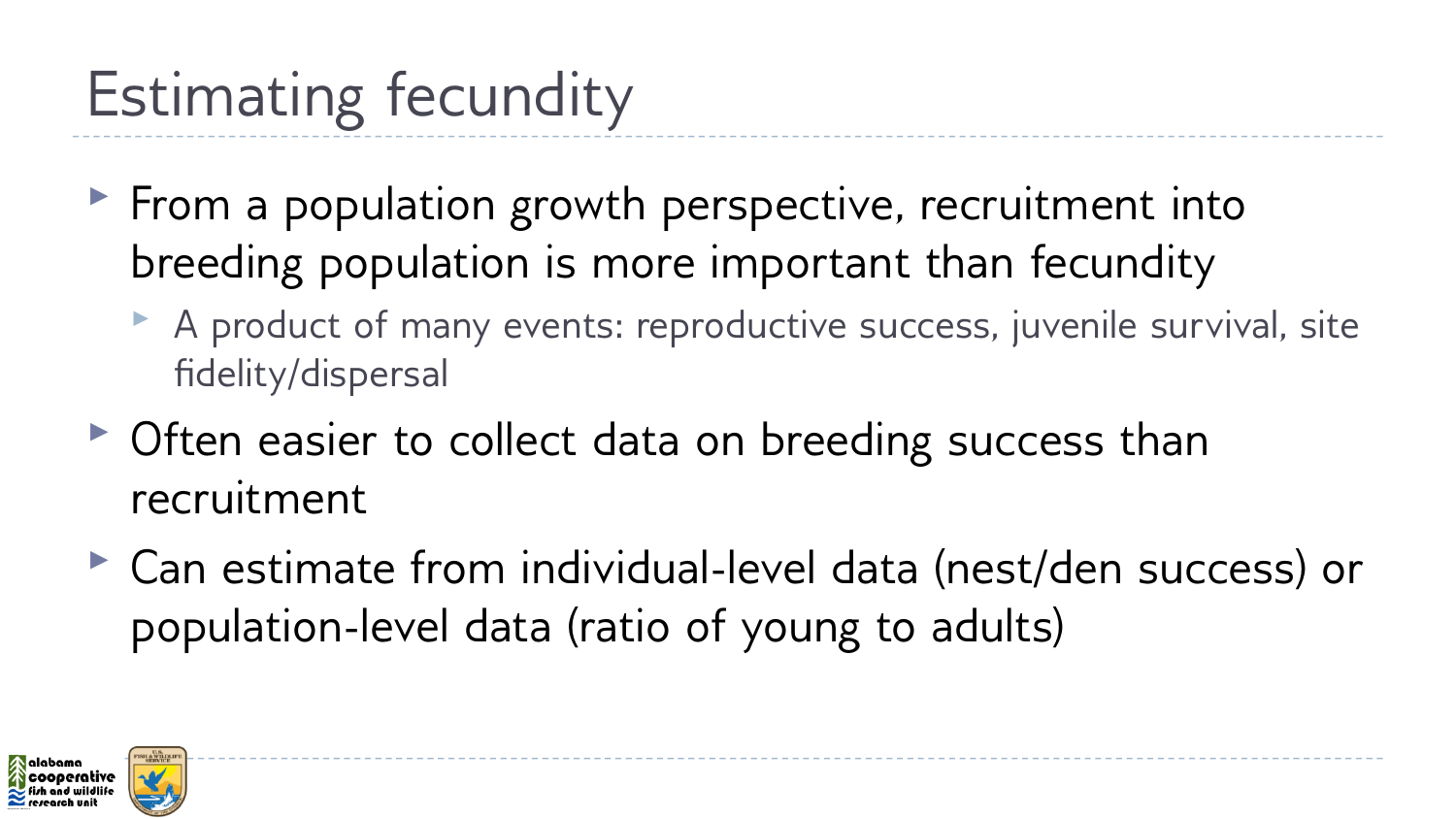

# Estimating fecundity
From a population growth perspective, recruitment into breeding population is more important than fecundity
A product of many events: reproductive success, juvenile survival, site fidelity/dispersal
Often easier to collect data on breeding success than recruitment
Can estimate from individual-level data (nest/den success) or population-level data (ratio of young to adults)